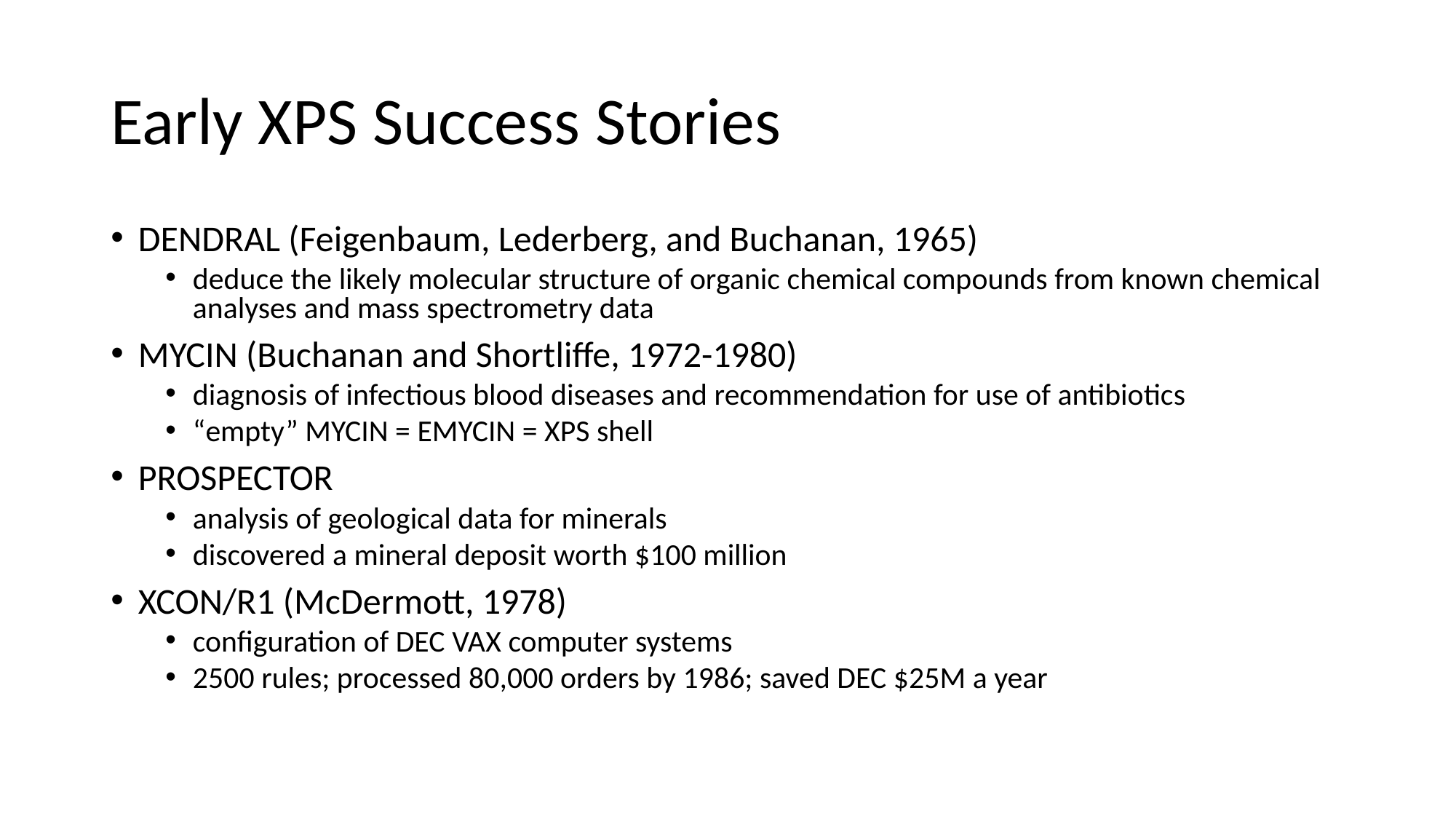

# Early XPS Success Stories
DENDRAL (Feigenbaum, Lederberg, and Buchanan, 1965)
deduce the likely molecular structure of organic chemical compounds from known chemical analyses and mass spectrometry data
MYCIN (Buchanan and Shortliffe, 1972-1980)
diagnosis of infectious blood diseases and recommendation for use of antibiotics
“empty” MYCIN = EMYCIN = XPS shell
PROSPECTOR
analysis of geological data for minerals
discovered a mineral deposit worth $100 million
XCON/R1 (McDermott, 1978)
configuration of DEC VAX computer systems
2500 rules; processed 80,000 orders by 1986; saved DEC $25M a year